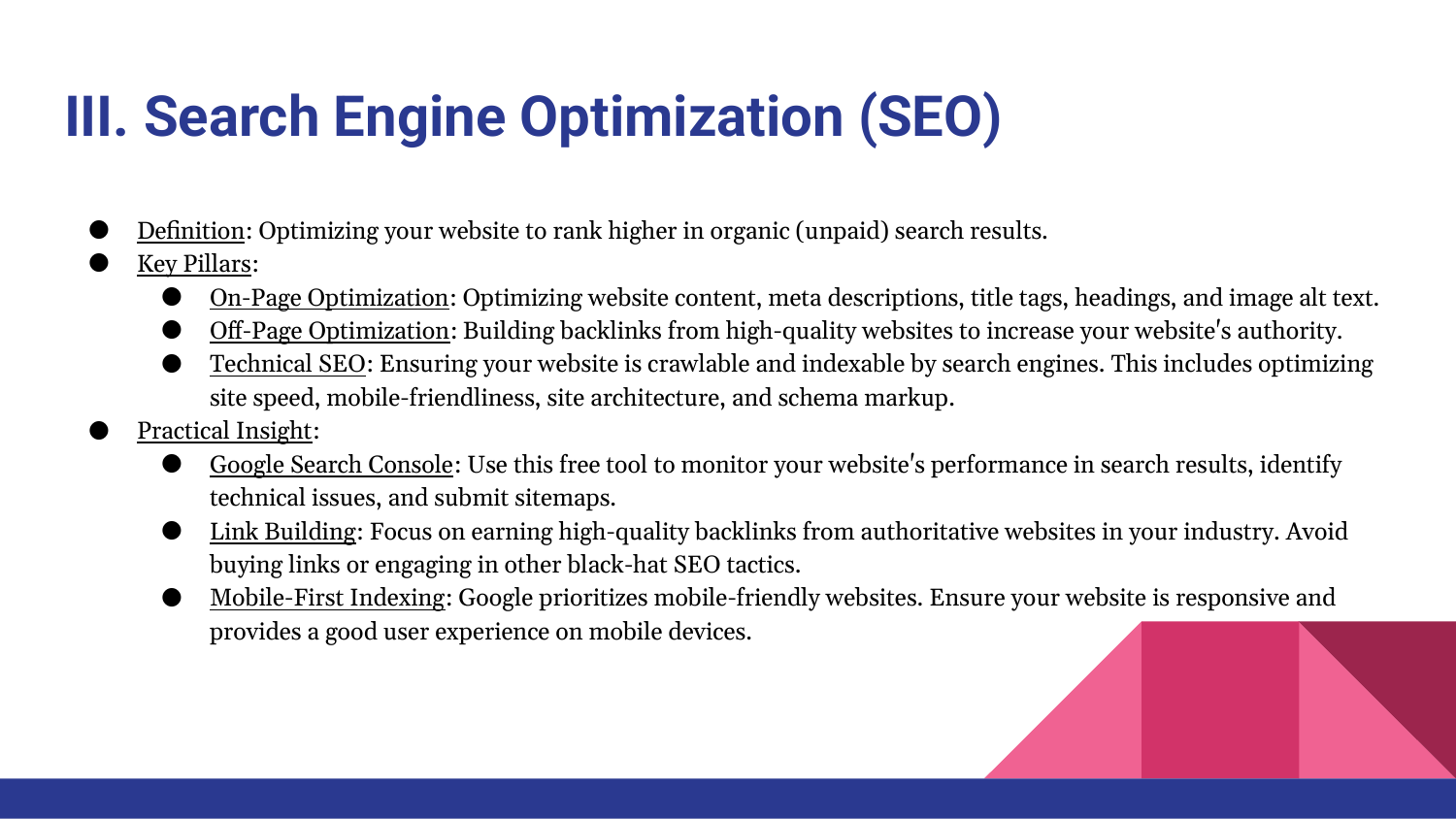

# III. Search Engine Optimization (SEO)

Definition: Optimizing your website to rank higher in organic (unpaid) search results.
Key Pillars:
On-Page Optimization: Optimizing website content, meta descriptions, title tags, headings, and image alt text.
Off-Page Optimization: Building backlinks from high-quality websites to increase your website's authority.
Technical SEO: Ensuring your website is crawlable and indexable by search engines. This includes optimizing site speed, mobile-friendliness, site architecture, and schema markup.
Practical Insight:
Google Search Console: Use this free tool to monitor your website's performance in search results, identify technical issues, and submit sitemaps.
Link Building: Focus on earning high-quality backlinks from authoritative websites in your industry. Avoid buying links or engaging in other black-hat SEO tactics.
Mobile-First Indexing: Google prioritizes mobile-friendly websites. Ensure your website is responsive and provides a good user experience on mobile devices.